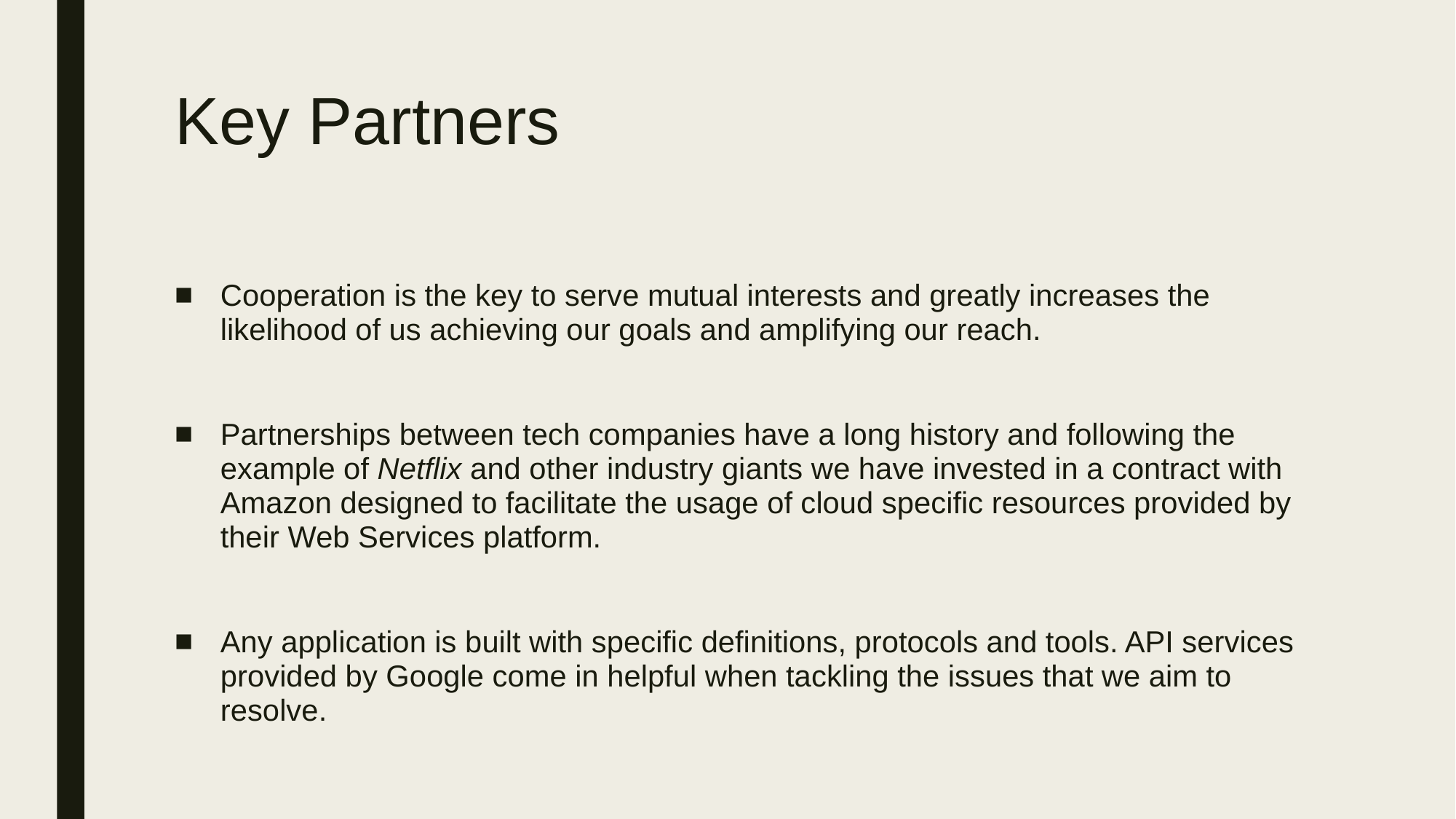

# Key Partners
Cooperation is the key to serve mutual interests and greatly increases the likelihood of us achieving our goals and amplifying our reach.

Partnerships between tech companies have a long history and following the example of Netflix and other industry giants we have invested in a contract with Amazon designed to facilitate the usage of cloud specific resources provided by their Web Services platform.

Any application is built with specific definitions, protocols and tools. API services provided by Google come in helpful when tackling the issues that we aim to resolve.